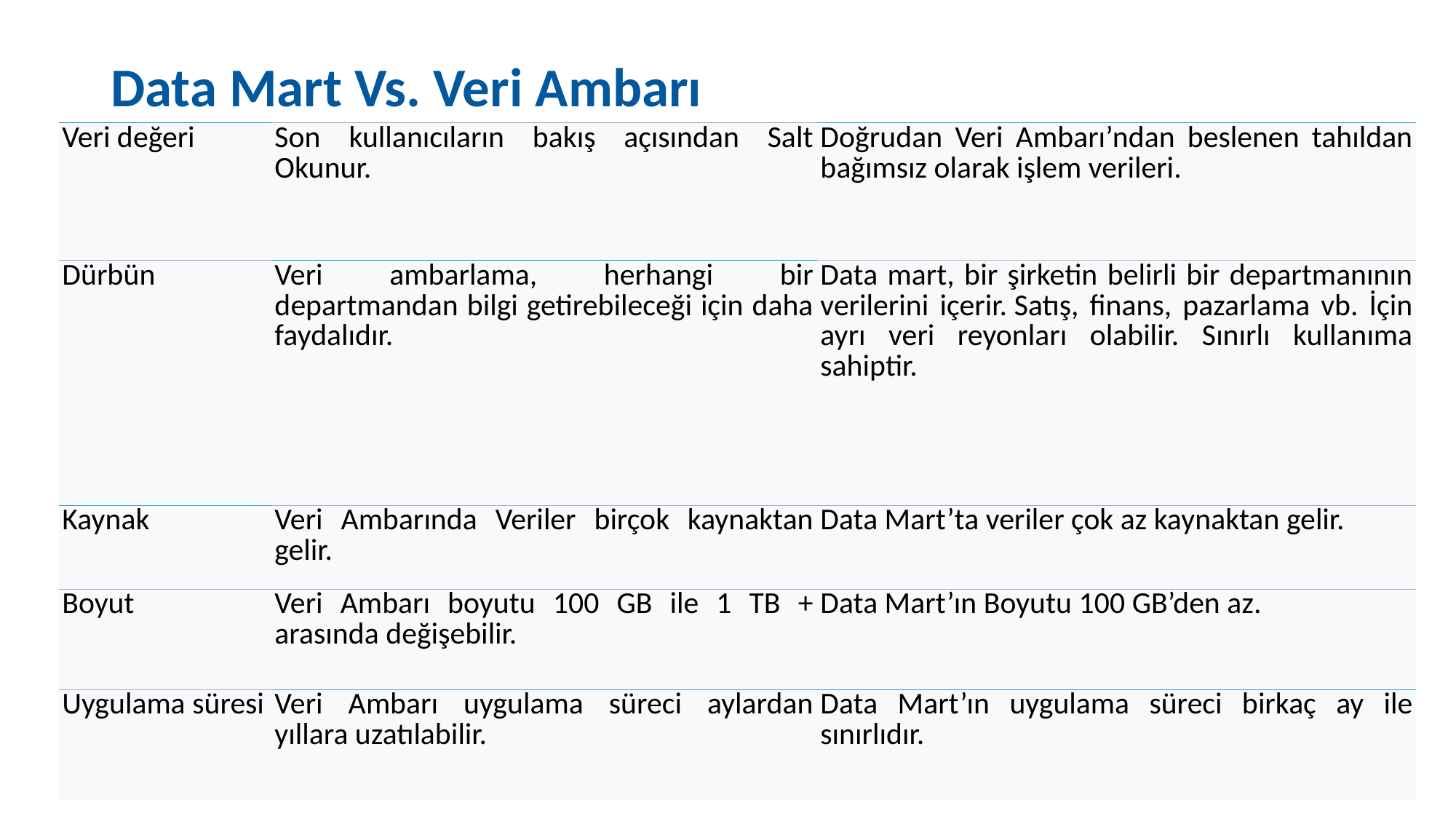

# Data Mart Vs. Veri Ambarı
| Veri değeri | Son kullanıcıların bakış açısından Salt Okunur. | Doğrudan Veri Ambarı’ndan beslenen tahıldan bağımsız olarak işlem verileri. |
| --- | --- | --- |
| Dürbün | Veri ambarlama, herhangi bir departmandan bilgi getirebileceği için daha faydalıdır. | Data mart, bir şirketin belirli bir departmanının verilerini içerir. Satış, finans, pazarlama vb. İçin ayrı veri reyonları olabilir. Sınırlı kullanıma sahiptir. |
| Kaynak | Veri Ambarında Veriler birçok kaynaktan gelir. | Data Mart’ta veriler çok az kaynaktan gelir. |
| Boyut | Veri Ambarı boyutu 100 GB ile 1 TB + arasında değişebilir. | Data Mart’ın Boyutu 100 GB’den az. |
| Uygulama süresi | Veri Ambarı uygulama süreci aylardan yıllara uzatılabilir. | Data Mart’ın uygulama süreci birkaç ay ile sınırlıdır. |